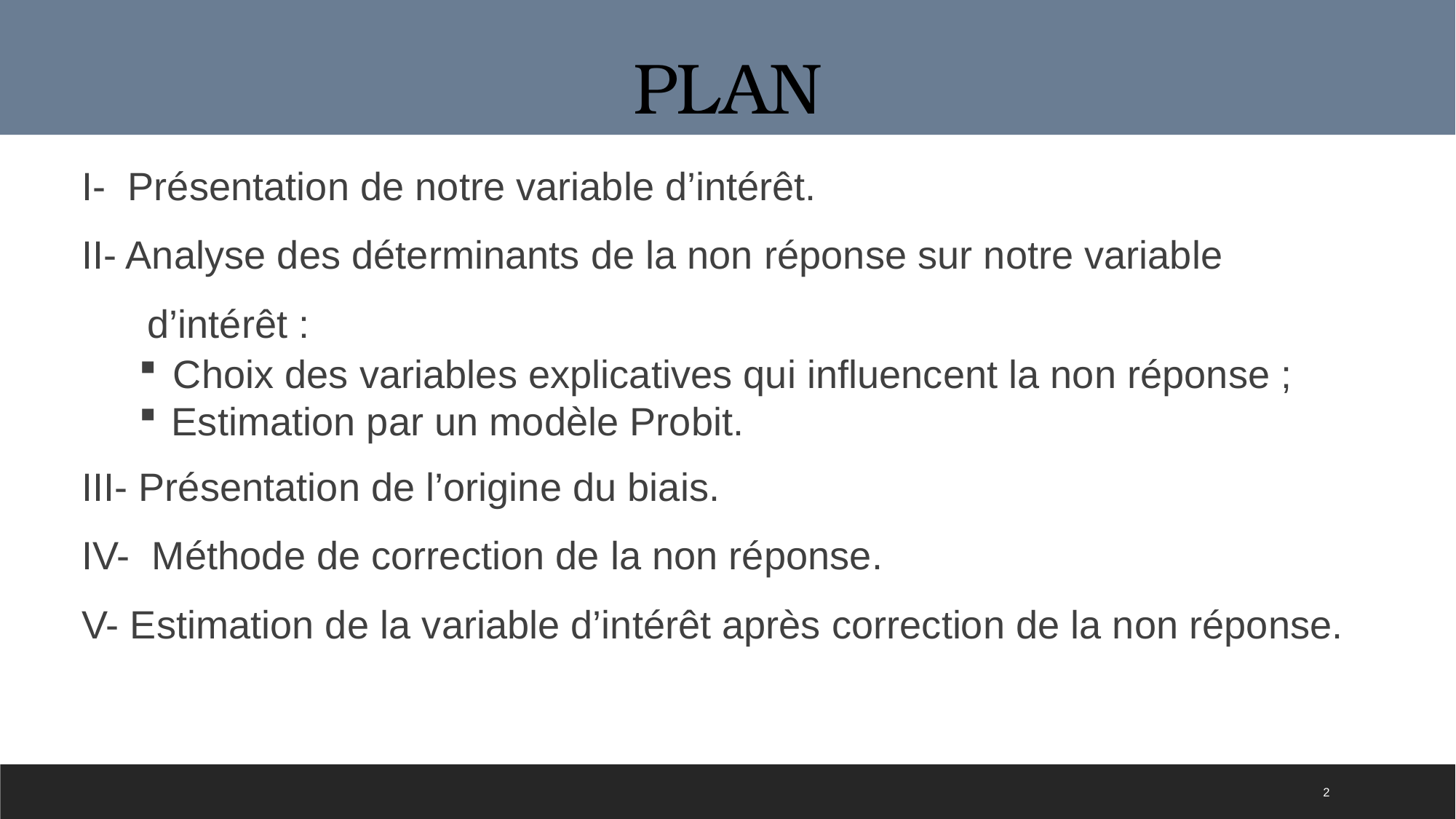

PLAN
I-  Présentation de notre variable d’intérêt.
II- Analyse des déterminants de la non réponse sur notre variable
      d’intérêt :
Choix des variables explicatives qui influencent la non réponse ;
 Estimation par un modèle Probit.
III- Présentation de l’origine du biais.
IV-  Méthode de correction de la non réponse.
V- Estimation de la variable d’intérêt après correction de la non réponse.

2